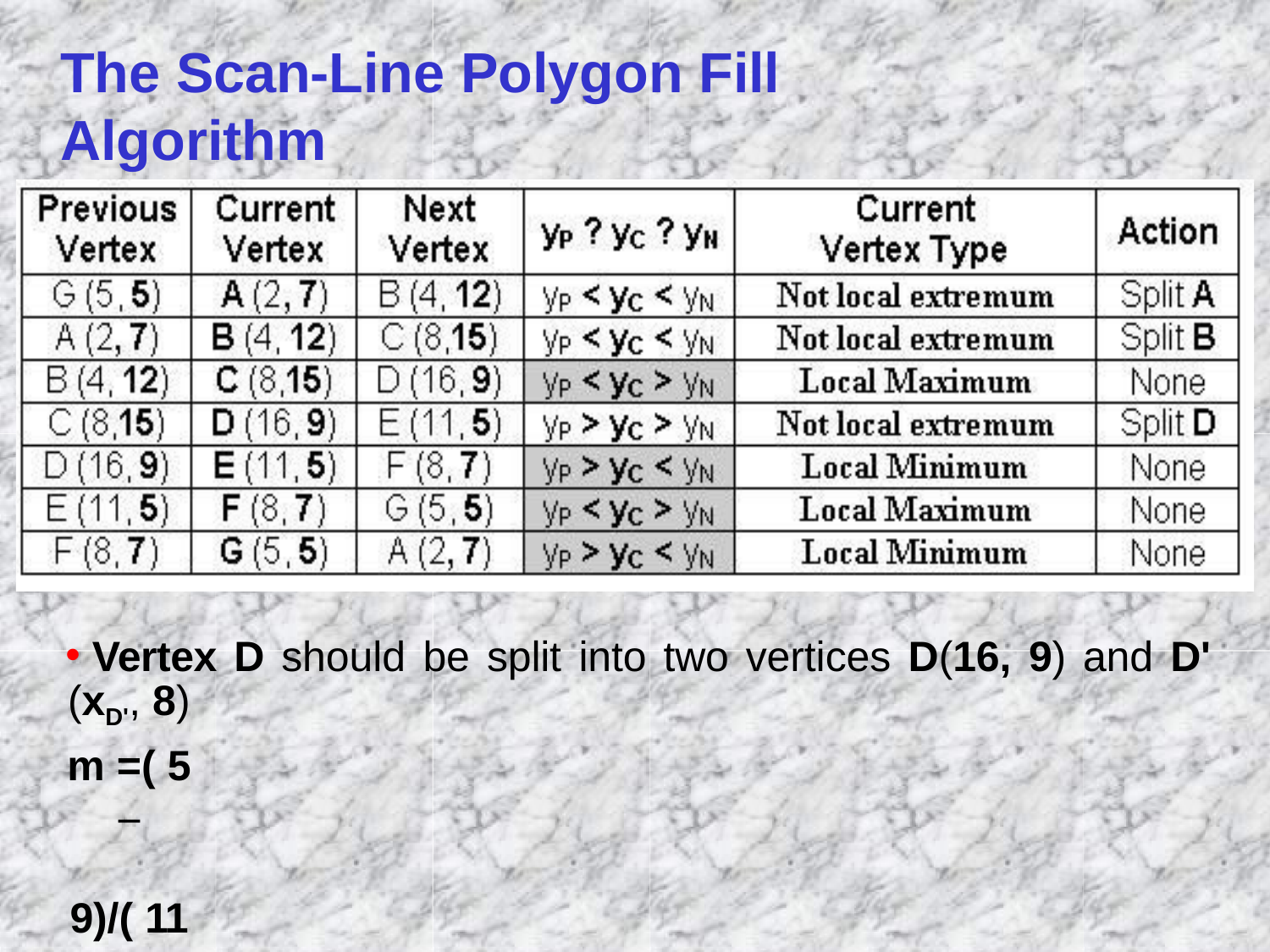

# The Scan-Line Polygon Fill Algorithm
(Example)

Vertex D should be split into two vertices D(16, 9) and D'
(xD', 8)
m =( 5 –	9)/( 11 –	16) =	4/5
x'D  = 11 + (5/4)( 9 – 1 –	5) = 59/4 = 14.75 ≅ 15
The vertex D is split to D(16, 9)	and D' (15, 8)